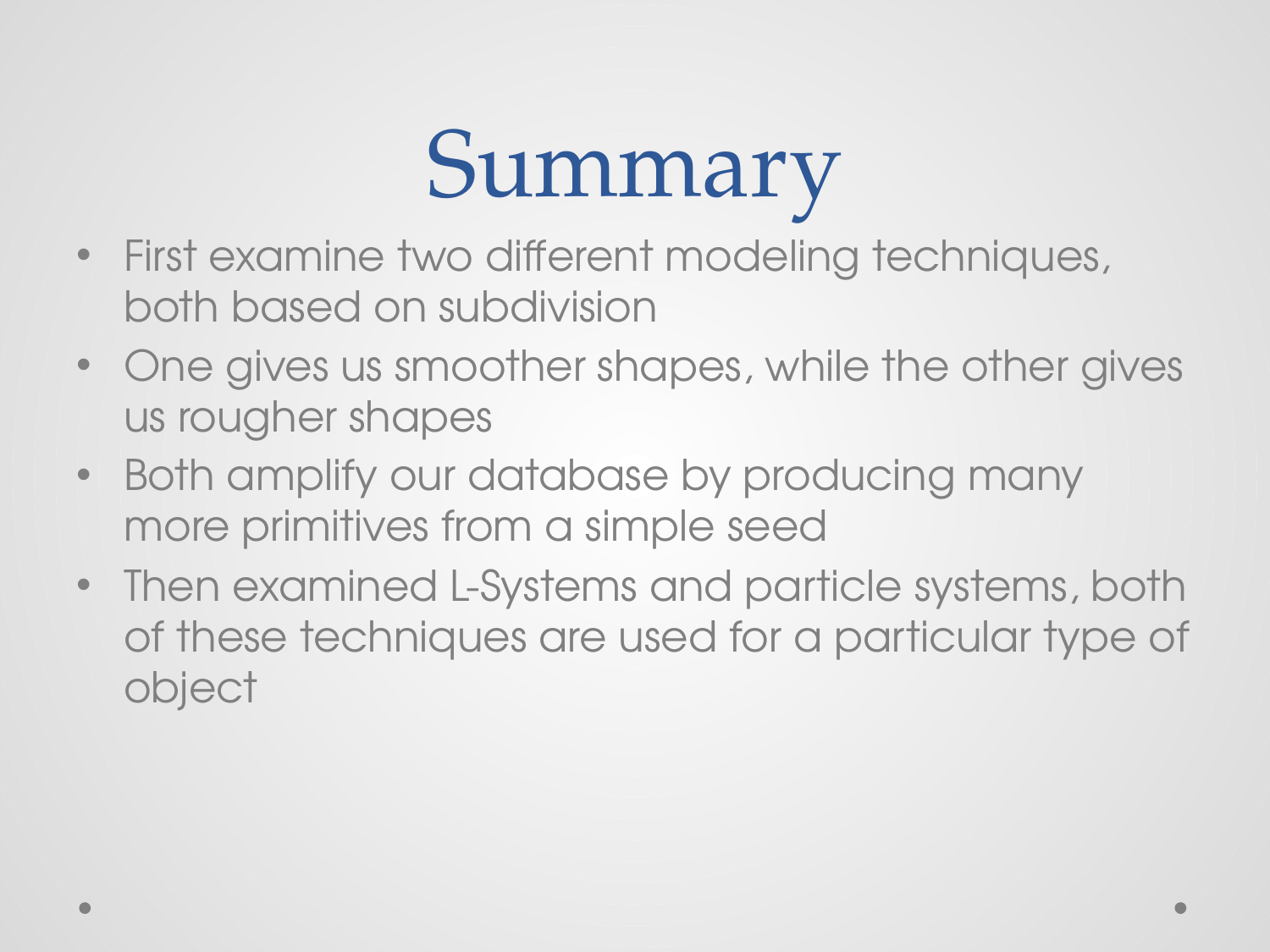

# Summary
First examine two different modeling techniques, both based on subdivision
One gives us smoother shapes, while the other gives us rougher shapes
Both amplify our database by producing many more primitives from a simple seed
Then examined L-Systems and particle systems, both of these techniques are used for a particular type of object